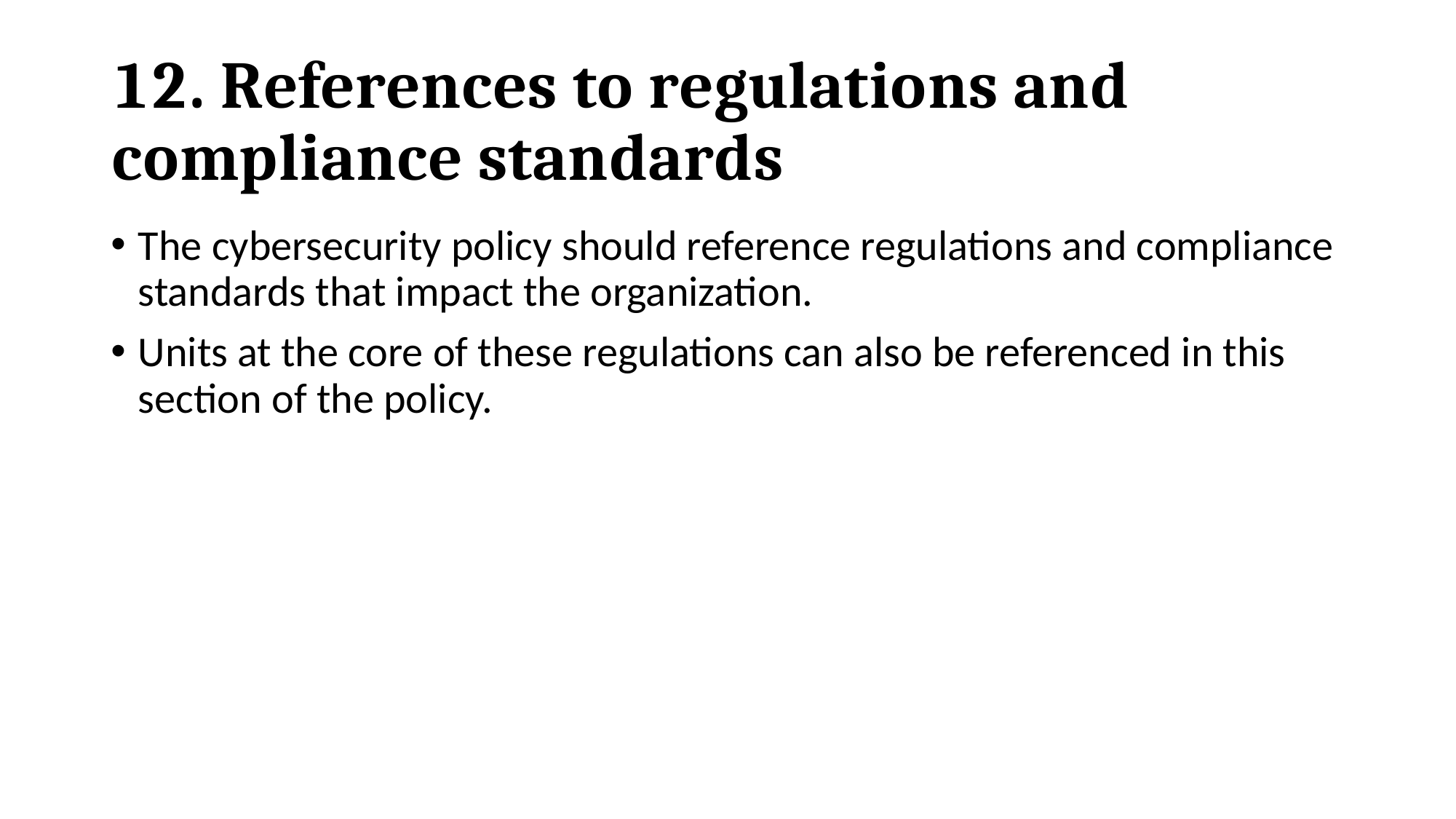

# 12. References to regulations and compliance standards
The cybersecurity policy should reference regulations and compliance standards that impact the organization.
Units at the core of these regulations can also be referenced in this section of the policy.